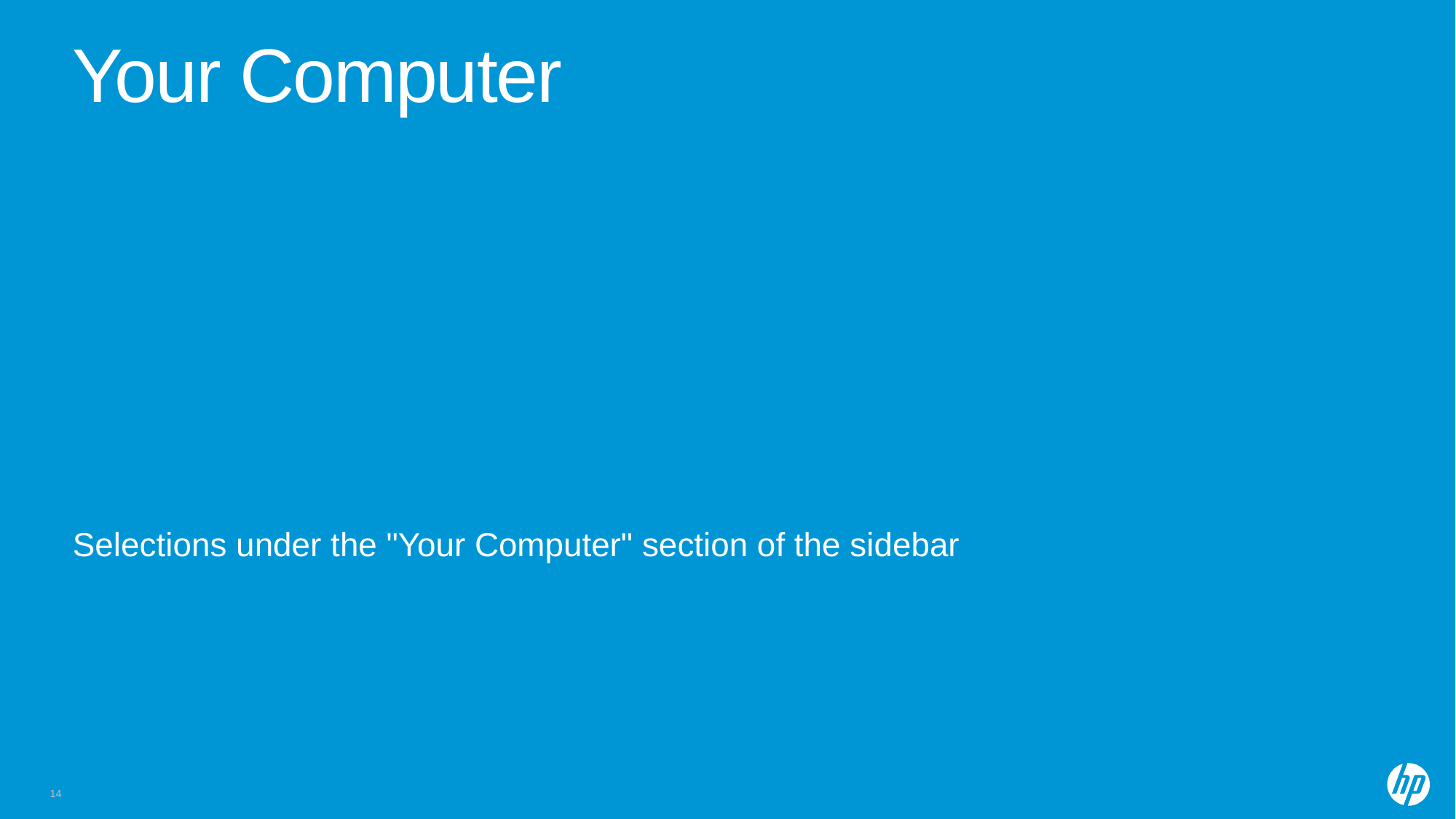

# Your Computer
Selections under the "Your Computer" section of the sidebar
14